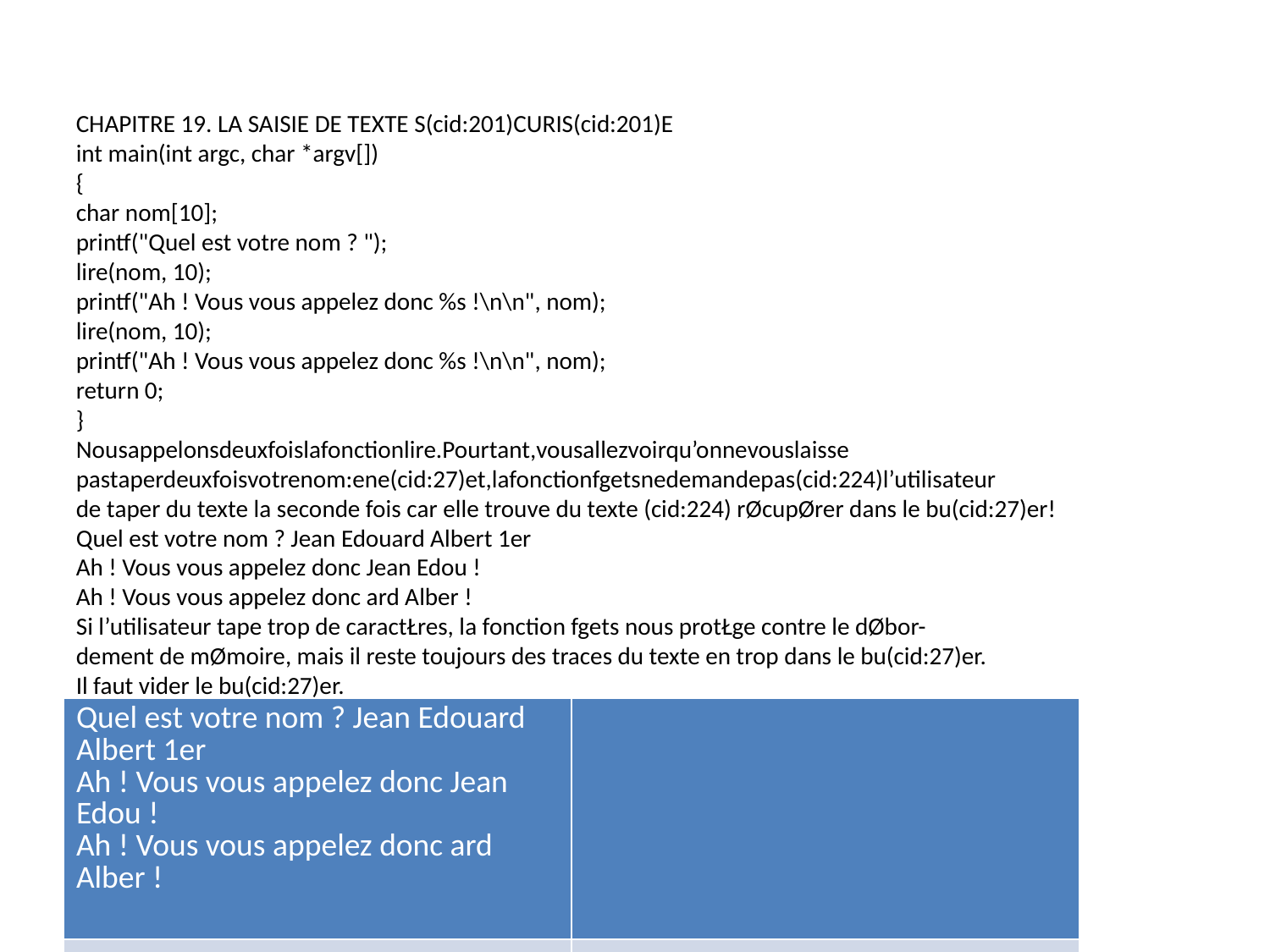

CHAPITRE 19. LA SAISIE DE TEXTE S(cid:201)CURIS(cid:201)E
int main(int argc, char *argv[])
{
char nom[10];
printf("Quel est votre nom ? ");
lire(nom, 10);
printf("Ah ! Vous vous appelez donc %s !\n\n", nom);
lire(nom, 10);
printf("Ah ! Vous vous appelez donc %s !\n\n", nom);
return 0;
}
Nousappelonsdeuxfoislafonctionlire.Pourtant,vousallezvoirqu’onnevouslaisse
pastaperdeuxfoisvotrenom:ene(cid:27)et,lafonctionfgetsnedemandepas(cid:224)l’utilisateur
de taper du texte la seconde fois car elle trouve du texte (cid:224) rØcupØrer dans le bu(cid:27)er!
Quel est votre nom ? Jean Edouard Albert 1er
Ah ! Vous vous appelez donc Jean Edou !
Ah ! Vous vous appelez donc ard Alber !
Si l’utilisateur tape trop de caractŁres, la fonction fgets nous protŁge contre le dØbor-
dement de mØmoire, mais il reste toujours des traces du texte en trop dans le bu(cid:27)er.
Il faut vider le bu(cid:27)er.
On va donc amØliorer notre petite fonction lire et appeler (cid:22) si besoin est (cid:22) une
sous-fonctionviderBufferpourfaireensortequelebu(cid:27)ersoitvidØsionarentrØtrop
de caractŁres :
void viderBuffer()
{
int c = 0;
while (c != ’\n’ && c != EOF)
{
c = getchar();
}
}
int lire(char *chaine, int longueur)
{
char *positionEntree = NULL;
if (fgets(chaine, longueur, stdin) != NULL)
{
positionEntree = strchr(chaine, ’\n’);
if (positionEntree != NULL)
{
*positionEntree = ’\0’;
}
282
| Quel est votre nom ? Jean Edouard Albert 1er Ah ! Vous vous appelez donc Jean Edou ! Ah ! Vous vous appelez donc ard Alber ! |  |
| --- | --- |
|  |  |
|  |  |